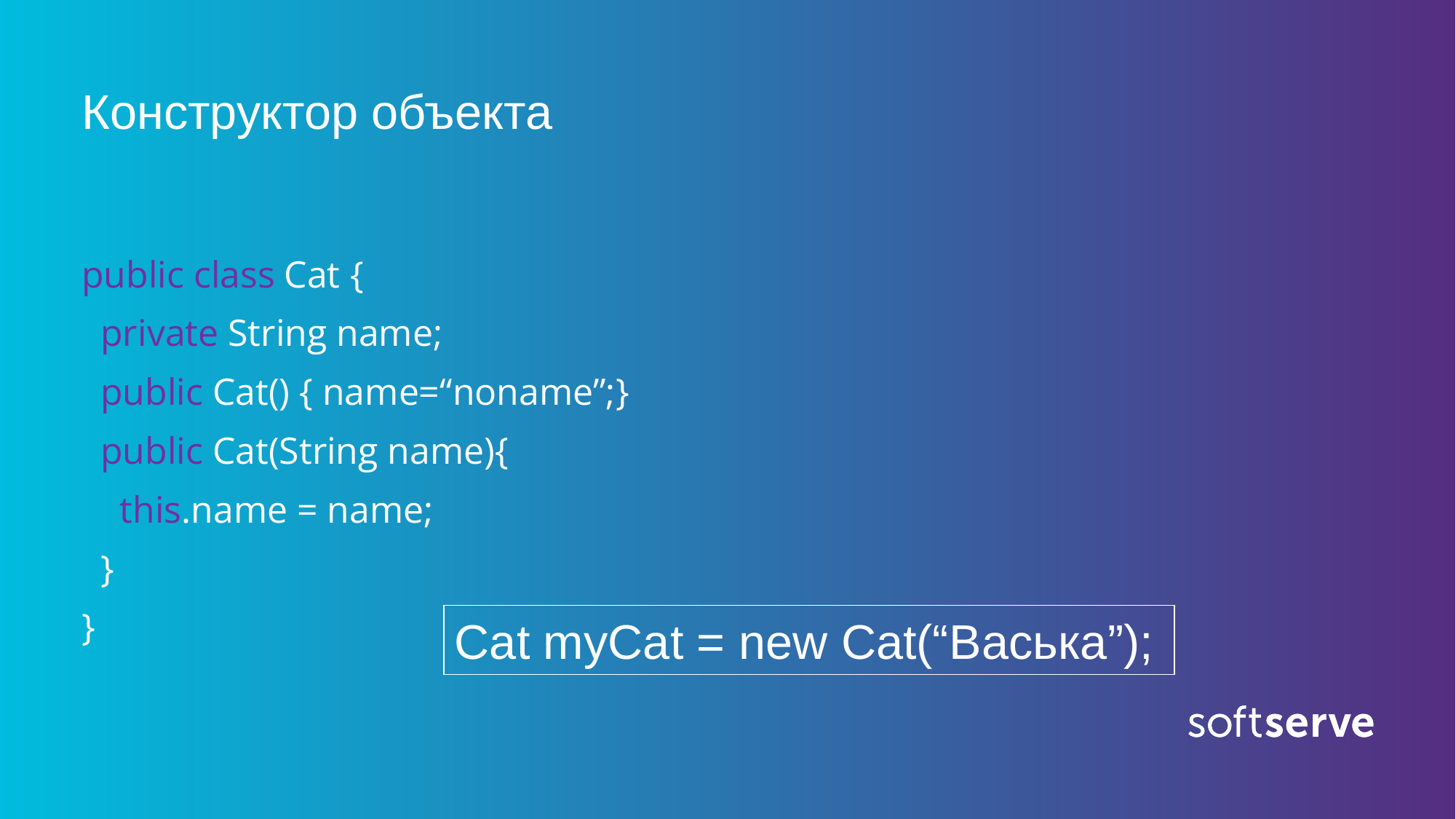

# Конструктор объекта
public class Cat {
  private String name;
  public Cat() { name=“noname”;}
  public Cat(String name){
    this.name = name;
  }
}

Cat myCat = new Cat(“Васька”);